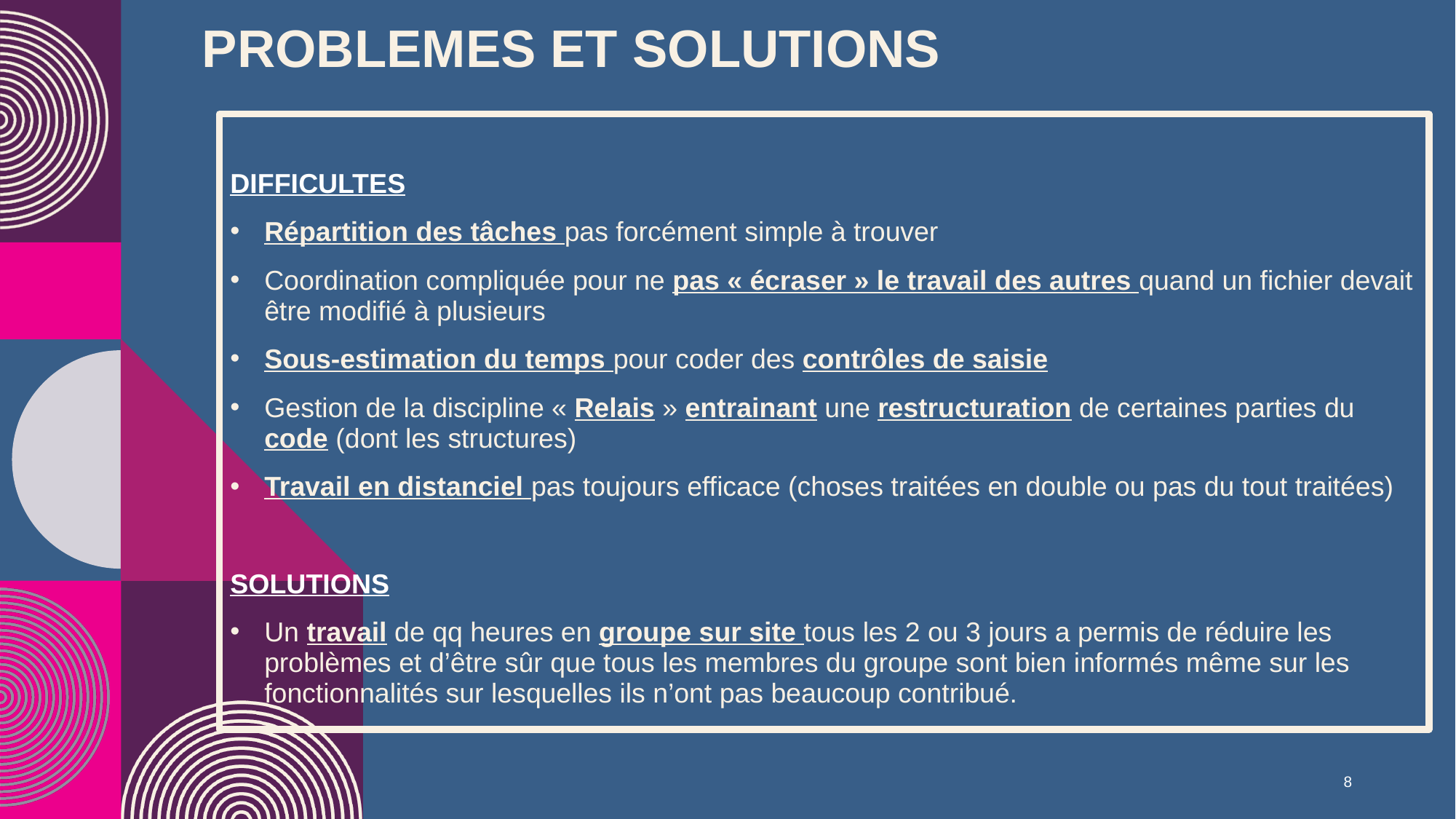

# PROBLEMES ET SOLUTIONS

DIFFICULTES
Répartition des tâches pas forcément simple à trouver
Coordination compliquée pour ne pas « écraser » le travail des autres quand un fichier devait être modifié à plusieurs
Sous-estimation du temps pour coder des contrôles de saisie
Gestion de la discipline « Relais » entrainant une restructuration de certaines parties du code (dont les structures)
Travail en distanciel pas toujours efficace (choses traitées en double ou pas du tout traitées)

SOLUTIONS
Un travail de qq heures en groupe sur site tous les 2 ou 3 jours a permis de réduire les problèmes et d’être sûr que tous les membres du groupe sont bien informés même sur les fonctionnalités sur lesquelles ils n’ont pas beaucoup contribué.
8